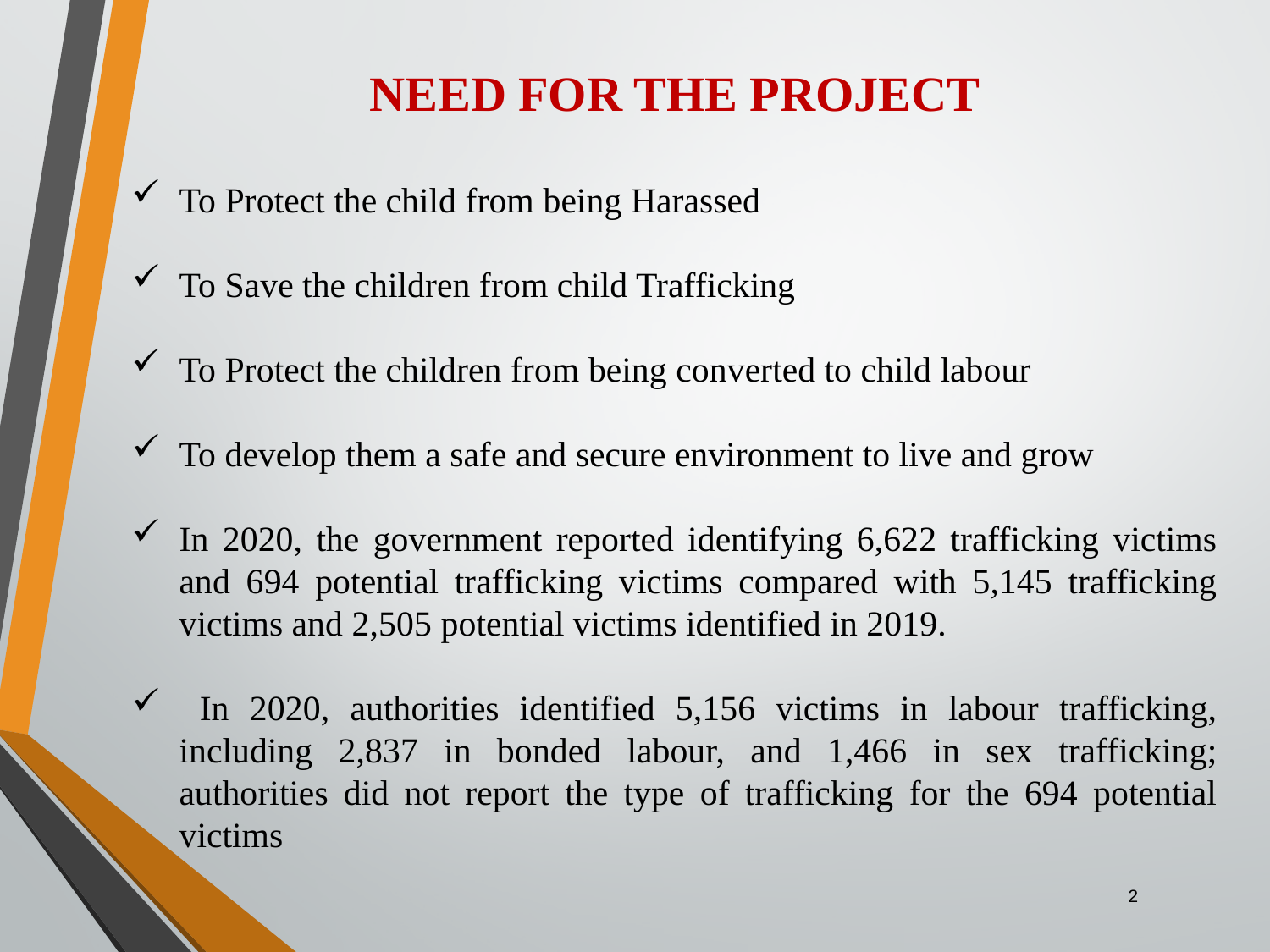

# NEED FOR THE PROJECT
To Protect the child from being Harassed

To Save the children from child Trafficking

To Protect the children from being converted to child labour

To develop them a safe and secure environment to live and grow

In 2020, the government reported identifying 6,622 trafficking victims and 694 potential trafficking victims compared with 5,145 trafficking victims and 2,505 potential victims identified in 2019.

 In 2020, authorities identified 5,156 victims in labour trafficking, including 2,837 in bonded labour, and 1,466 in sex trafficking; authorities did not report the type of trafficking for the 694 potential victims

2